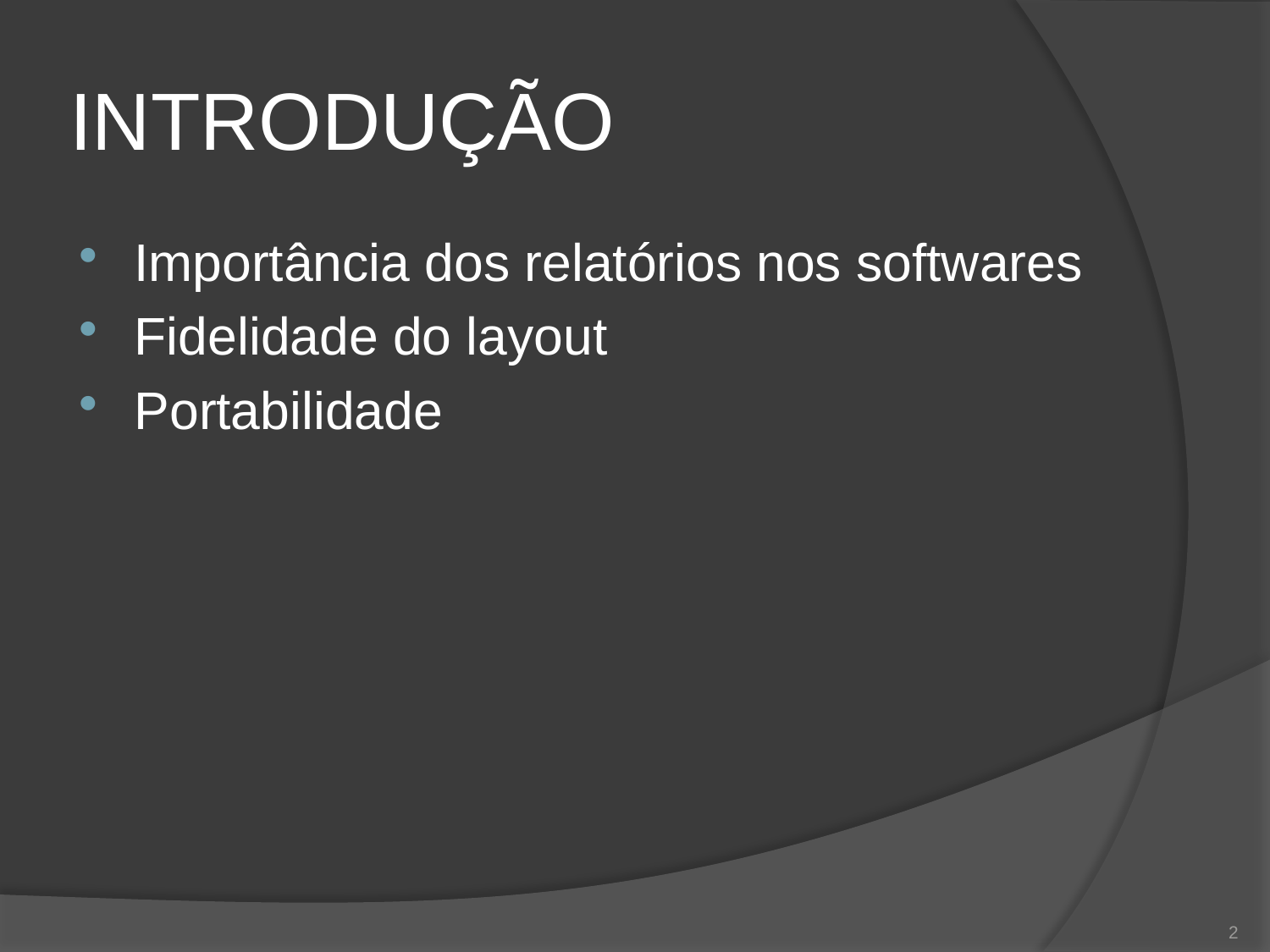

# INTRODUÇÃO
Importância dos relatórios nos softwares
Fidelidade do layout
Portabilidade

2